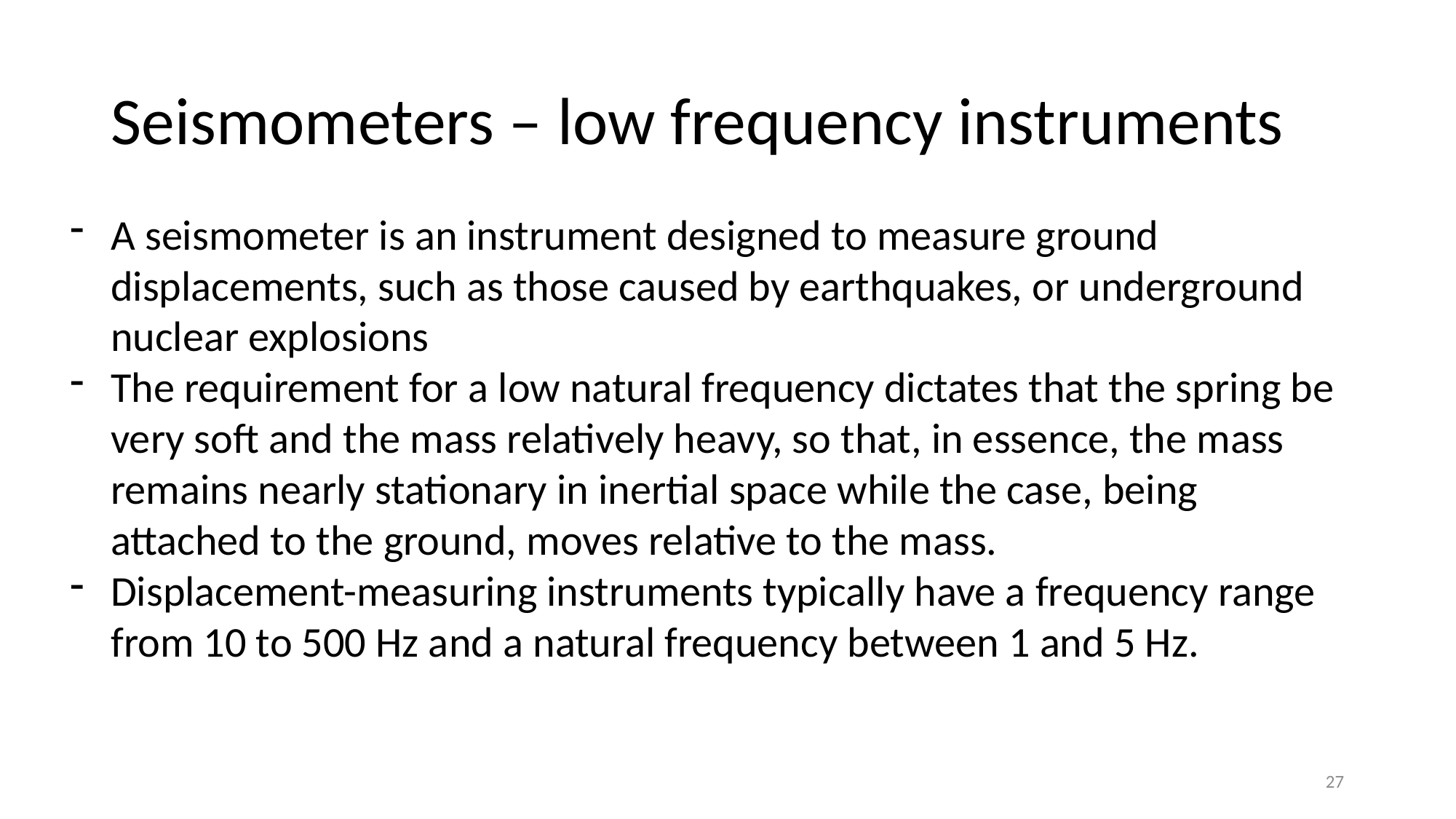

# Seismometers – low frequency instruments
A seismometer is an instrument designed to measure ground displacements, such as those caused by earthquakes, or underground nuclear explosions
The requirement for a low natural frequency dictates that the spring be very soft and the mass relatively heavy, so that, in essence, the mass remains nearly stationary in inertial space while the case, being attached to the ground, moves relative to the mass.
Displacement-measuring instruments typically have a frequency range from 10 to 500 Hz and a natural frequency between 1 and 5 Hz.
27